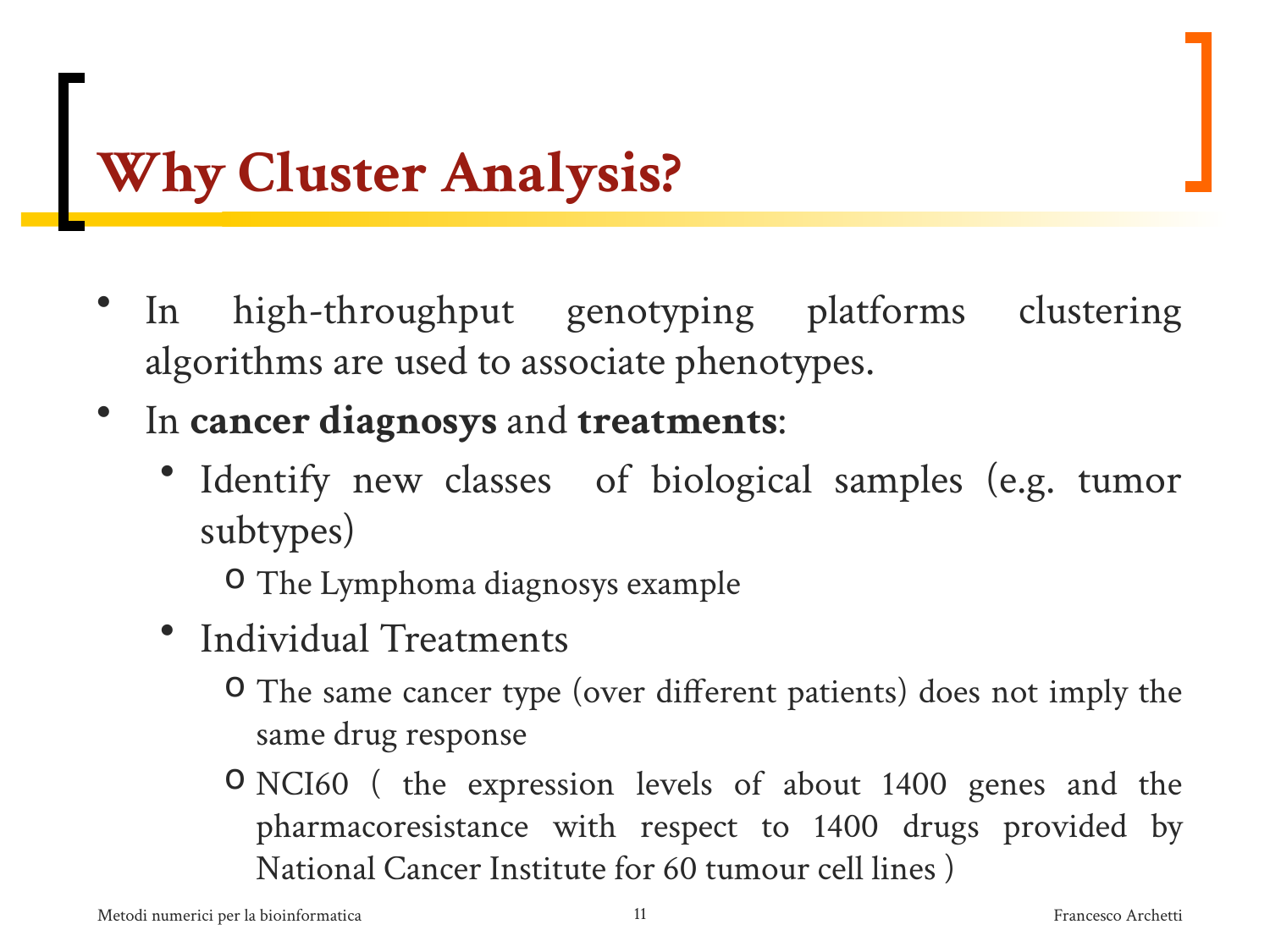

# Why Cluster Analysis?
In high-throughput genotyping platforms clustering algorithms are used to associate phenotypes.
In cancer diagnosys and treatments:
Identify new classes  of biological samples (e.g. tumor subtypes)
The Lymphoma diagnosys example
Individual Treatments
The same cancer type (over different patients) does not imply the same drug response
NCI60 ( the expression levels of about 1400 genes and the pharmacoresistance with respect to 1400 drugs provided by National Cancer Institute for 60 tumour cell lines )
Metodi numerici per la bioinformatica
11
Francesco Archetti